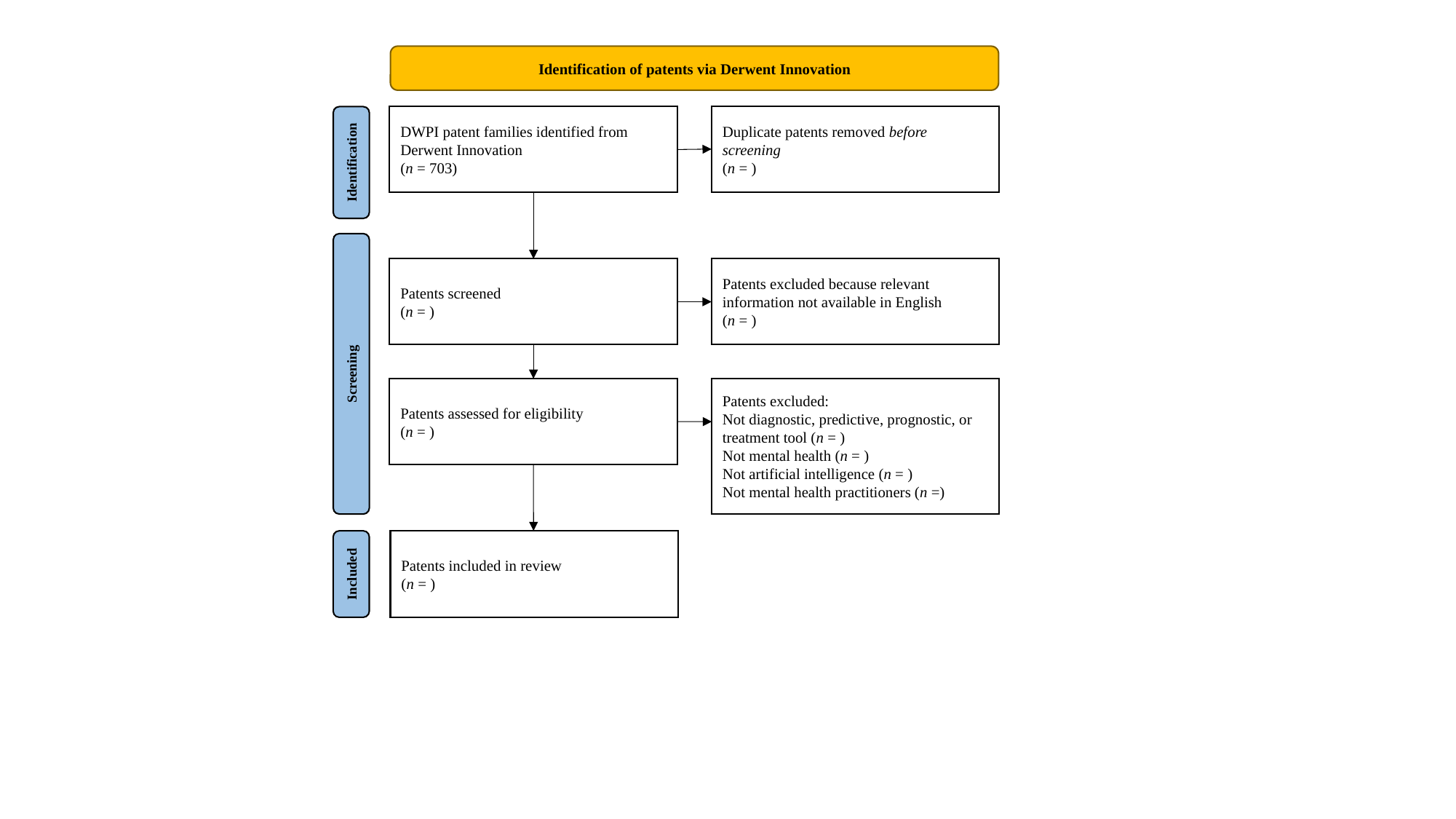

Identification of patents via Derwent Innovation

Duplicate patents removed before screening
(n = )

DWPI patent families identified from Derwent Innovation
(n = 703)
Identification
Patents screened
(n = )
Patents excluded because relevant information not available in English
(n = )
Screening
Patents assessed for eligibility
(n = )
Patents excluded:
Not diagnostic, predictive, prognostic, or treatment tool (n = )
Not mental health (n = )
Not artificial intelligence (n = )
Not mental health practitioners (n =)
Patents included in review
(n = )
Included